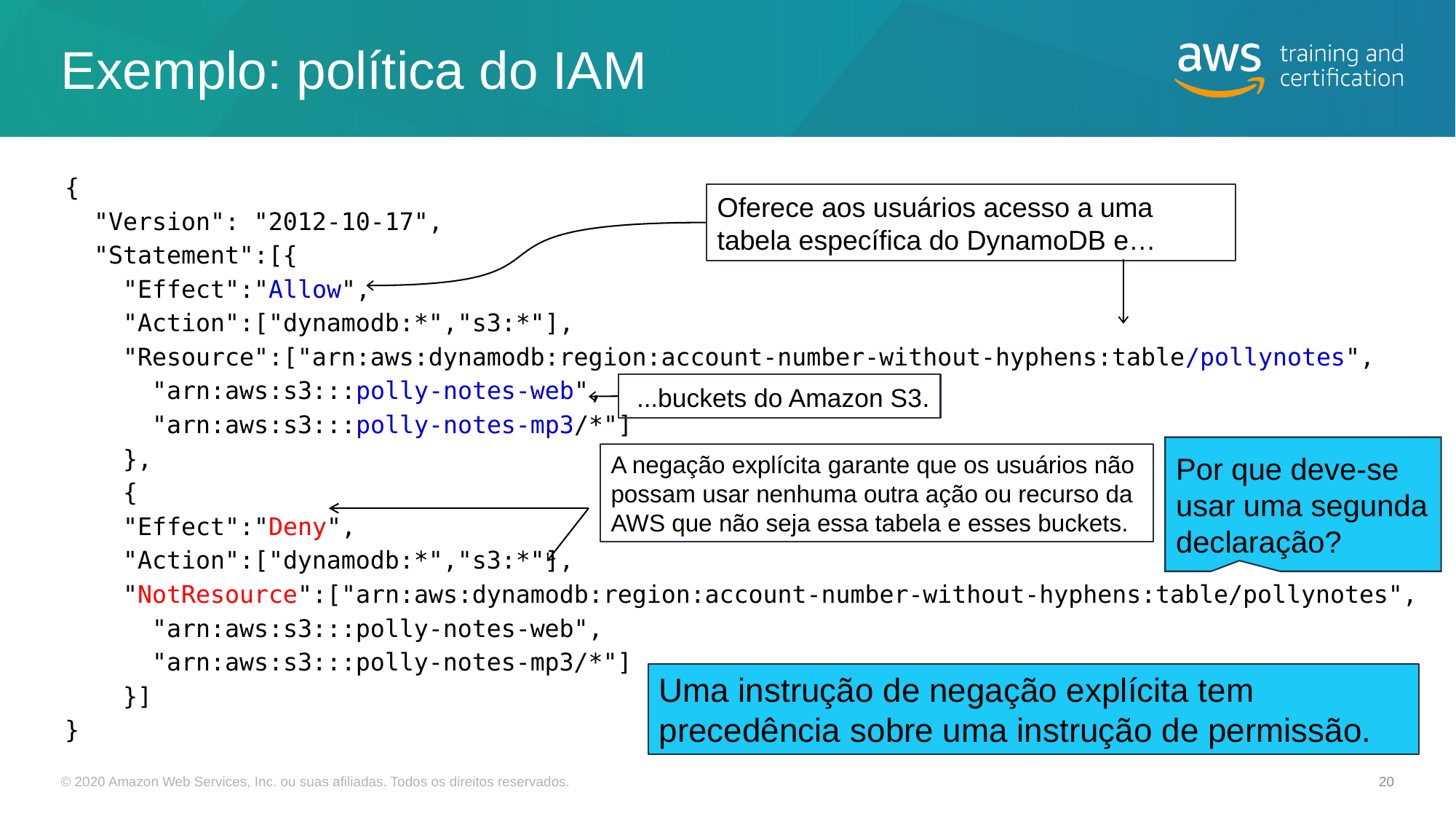

# Exemplo: política do IAM
{
  "Version": "2012-10-17",
  "Statement":[{
    "Effect":"Allow",
    "Action":["dynamodb:*","s3:*"],
    "Resource":["arn:aws:dynamodb:region:account-number-without-hyphens:table/pollynotes",
      "arn:aws:s3:::polly-notes-web",
      "arn:aws:s3:::polly-notes-mp3/*"]
    },
    {
    "Effect":"Deny",
    "Action":["dynamodb:*","s3:*"],
    "NotResource":["arn:aws:dynamodb:region:account-number-without-hyphens:table/pollynotes",
      "arn:aws:s3:::polly-notes-web",
      "arn:aws:s3:::polly-notes-mp3/*"]
    }]
}
Oferece aos usuários acesso a uma tabela específica do DynamoDB e…
 ...buckets do Amazon S3.
Por que deve-se usar uma segunda declaração?
A negação explícita garante que os usuários não possam usar nenhuma outra ação ou recurso da AWS que não seja essa tabela e esses buckets.
Uma instrução de negação explícita tem precedência sobre uma instrução de permissão.
© 2020 Amazon Web Services, Inc. ou suas afiliadas. Todos os direitos reservados.
20